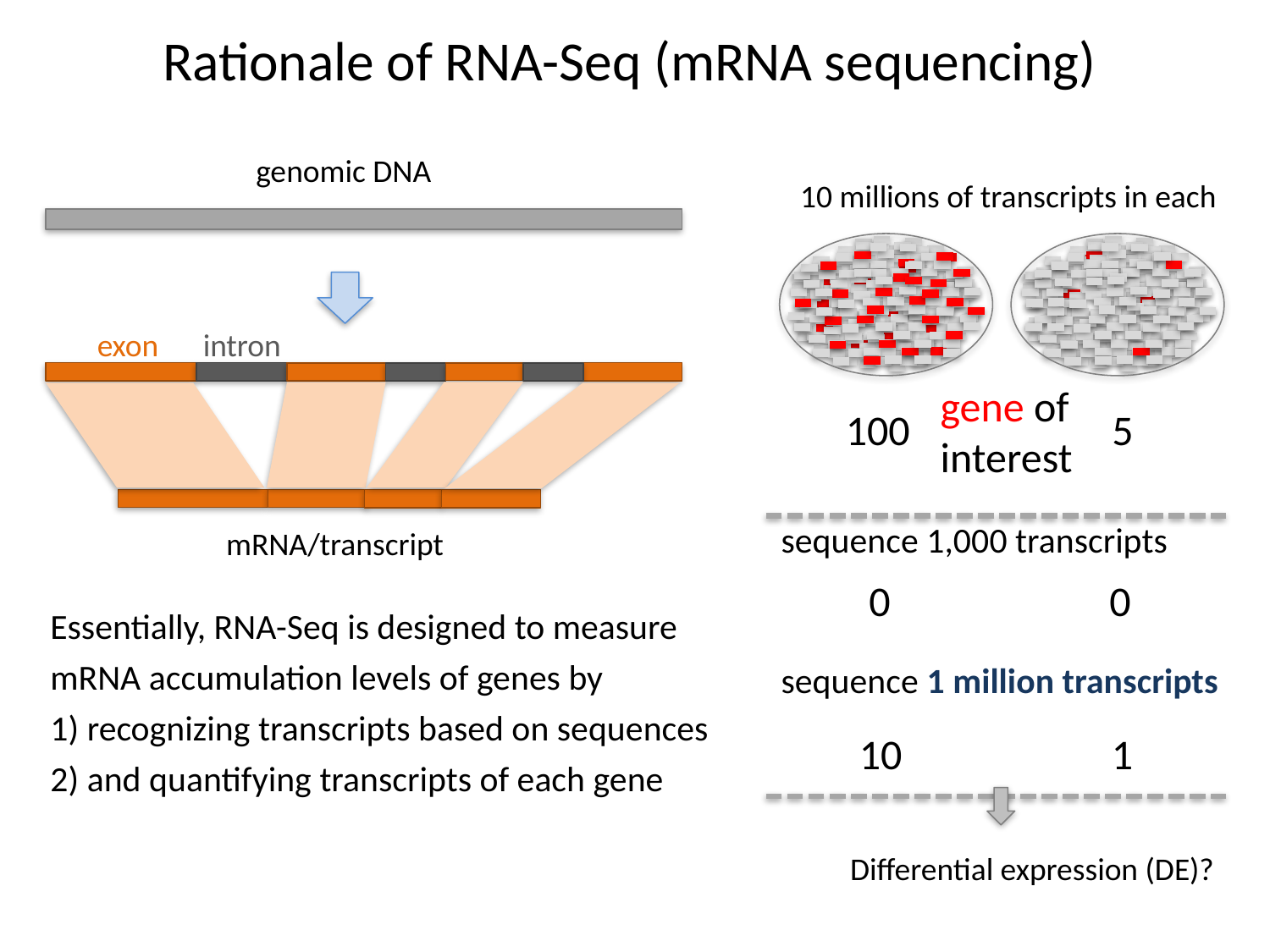

Rationale of RNA-Seq (mRNA sequencing)
genomic DNA
10 millions of transcripts in each

exon
intron

gene of interest

100
5

sequence 1,000 transcripts
mRNA/transcript
  0                       0
Essentially, RNA-Seq is designed to measure mRNA accumulation levels of genes by
1) recognizing transcripts based on sequences
2) and quantifying transcripts of each gene
sequence 1 million transcripts
 10                      1

Differential expression (DE)?